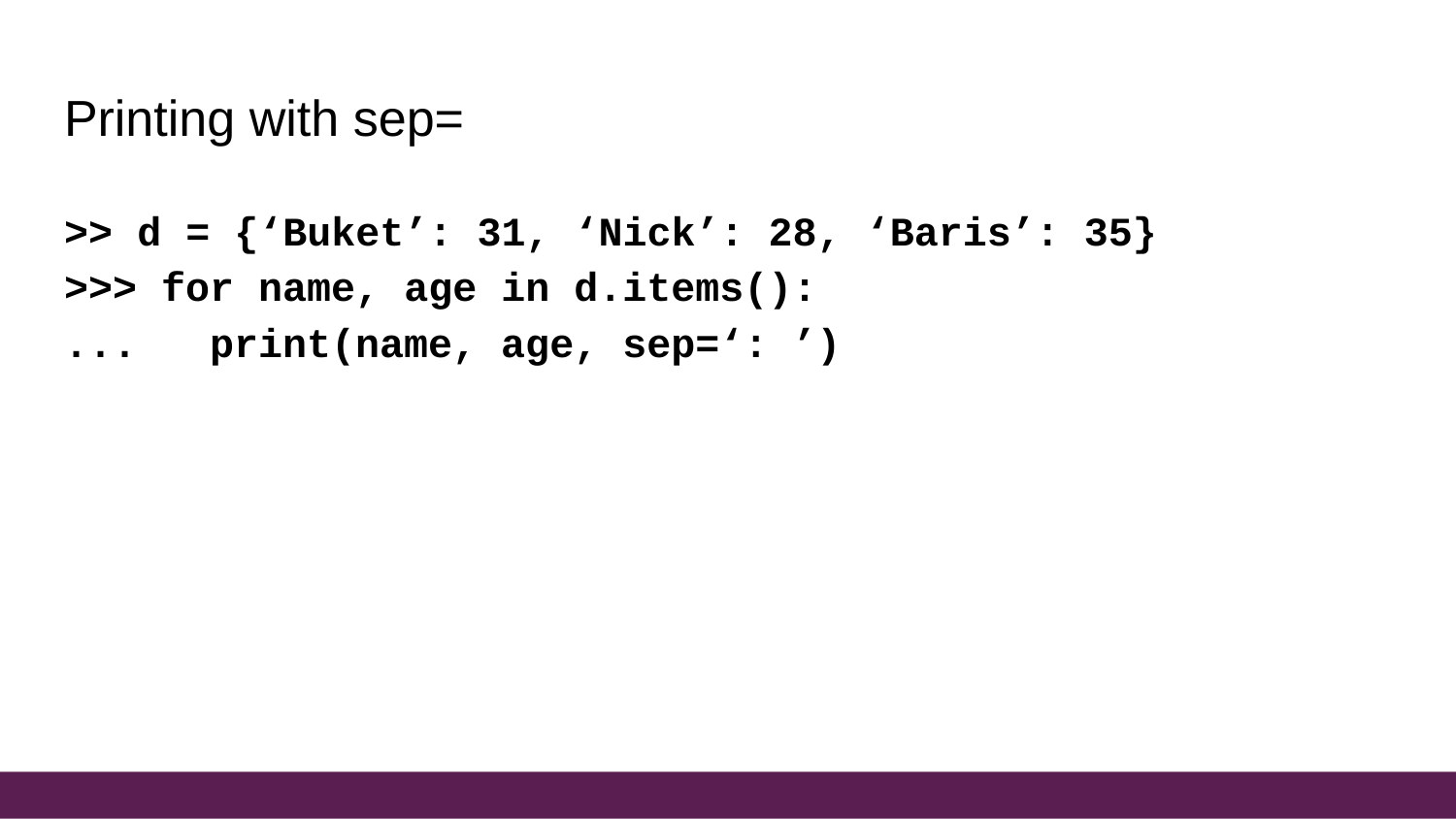

# Printing with sep=
>> d = {‘Buket’: 31, ‘Nick’: 28, ‘Baris’: 35}
>>> for name, age in d.items():
...	print(name, age, sep=‘: ’)